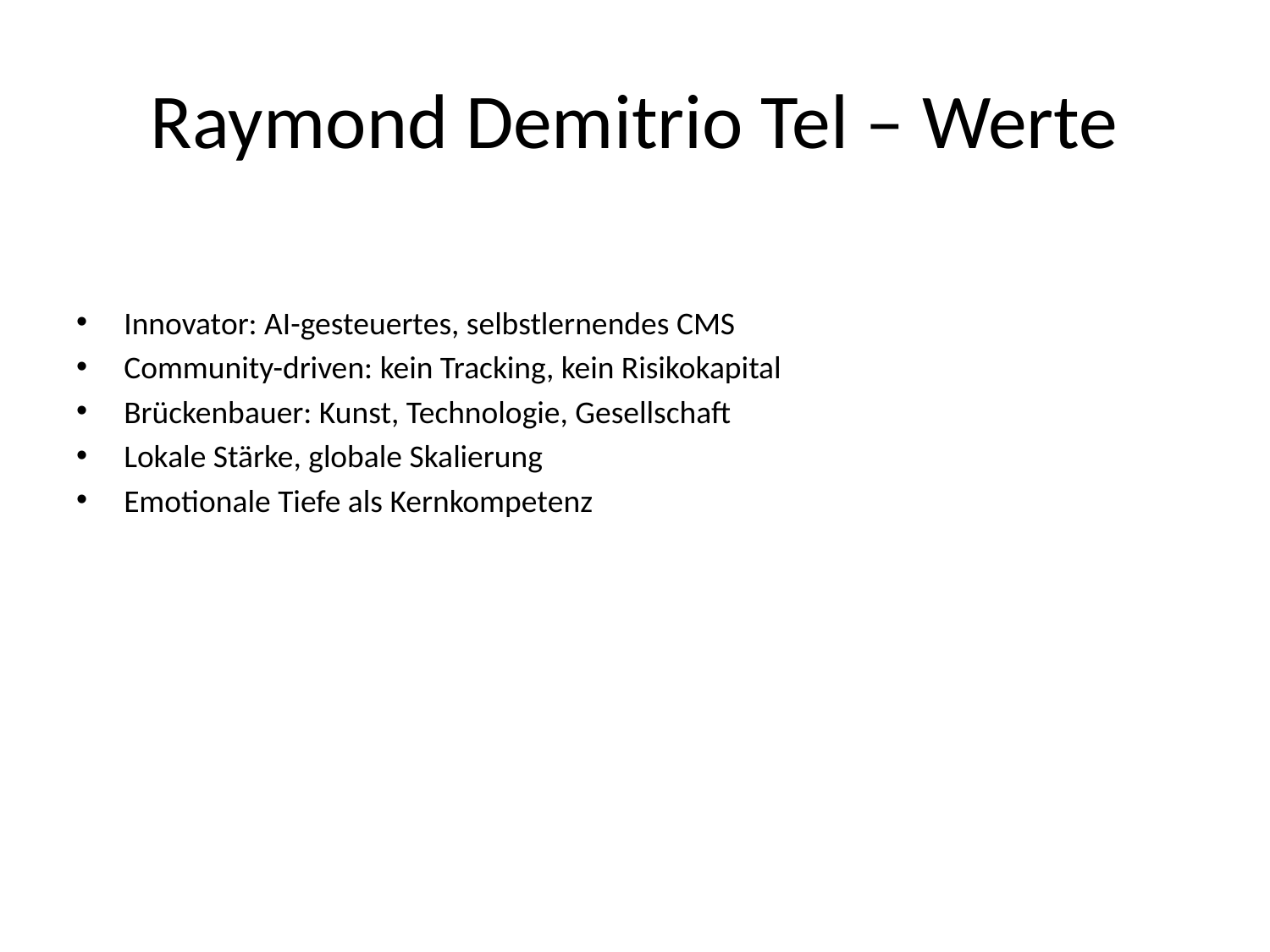

# Raymond Demitrio Tel – Werte

Innovator: AI-gesteuertes, selbstlernendes CMS
Community-driven: kein Tracking, kein Risikokapital
Brückenbauer: Kunst, Technologie, Gesellschaft
Lokale Stärke, globale Skalierung
Emotionale Tiefe als Kernkompetenz